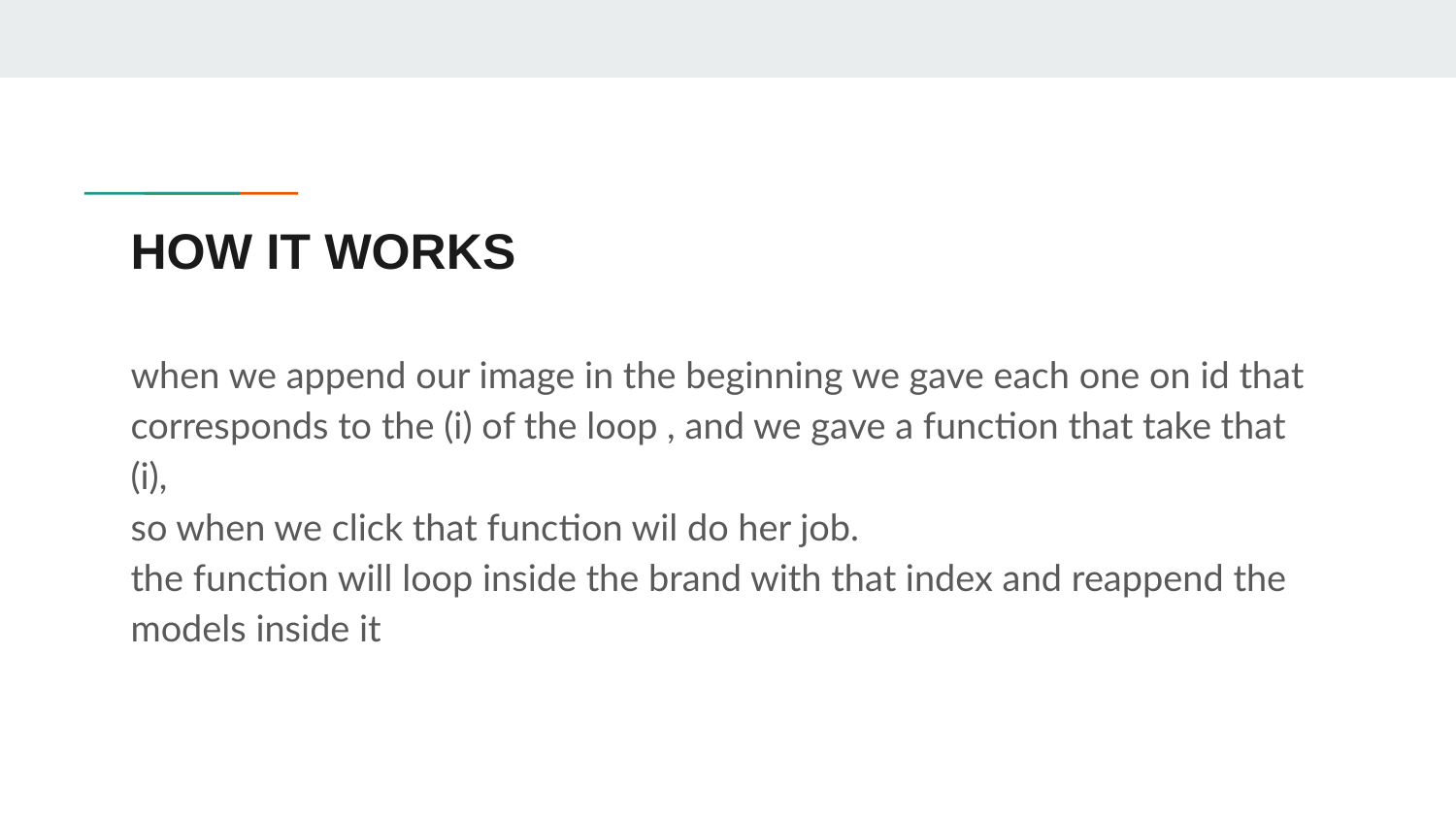

# HOW IT WORKS
when we append our image in the beginning we gave each one on id that corresponds to the (i) of the loop , and we gave a function that take that (i),
so when we click that function wil do her job.
the function will loop inside the brand with that index and reappend the models inside it